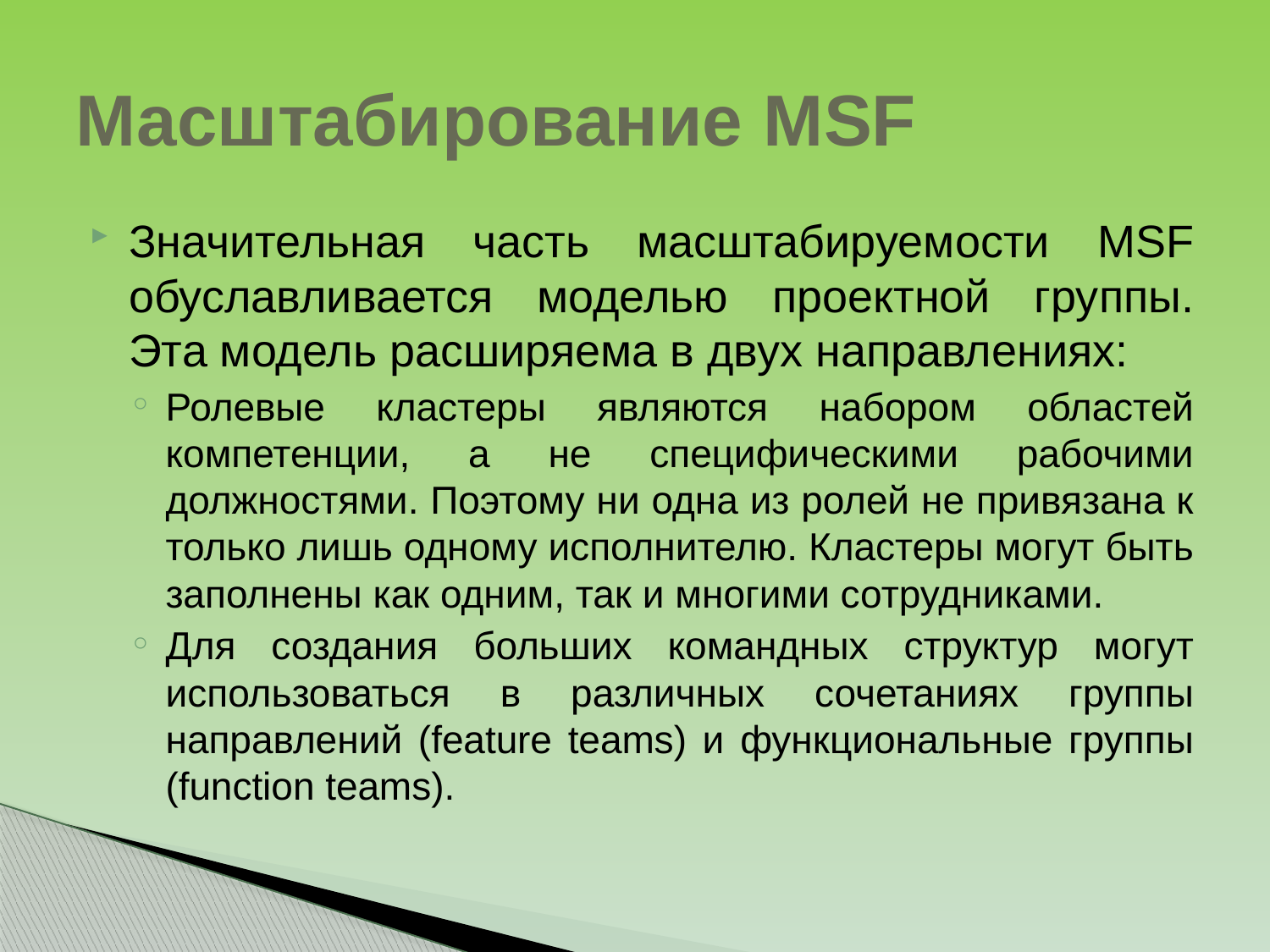

# Масштабирование MSF
Значительная часть масштабируемости MSF обуславливается моделью проектной группы. Эта модель расширяема в двух направлениях:
Ролевые кластеры являются набором областей компетенции, а не специфическими рабочими должностями. Поэтому ни одна из ролей не привязана к только лишь одному исполнителю. Кластеры могут быть заполнены как одним, так и многими сотрудниками.
Для создания больших командных структур могут использоваться в различных сочетаниях группы направлений (feature teams) и функциональные группы (function teams).